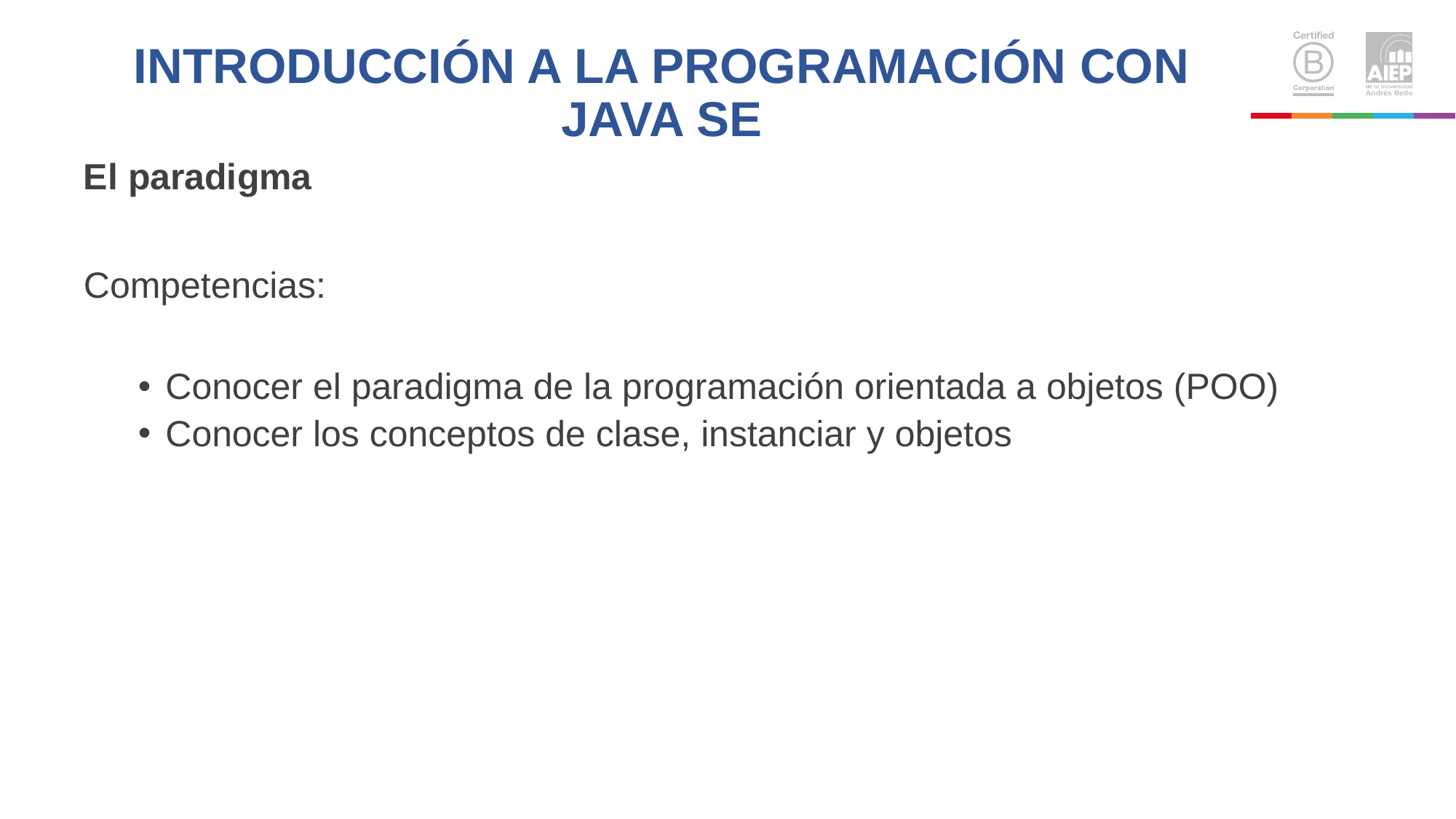

# INTRODUCCIÓN A LA PROGRAMACIÓN CON JAVA SE
El paradigma

Competencias:

Conocer el paradigma de la programación orientada a objetos (POO)
Conocer los conceptos de clase, instanciar y objetos